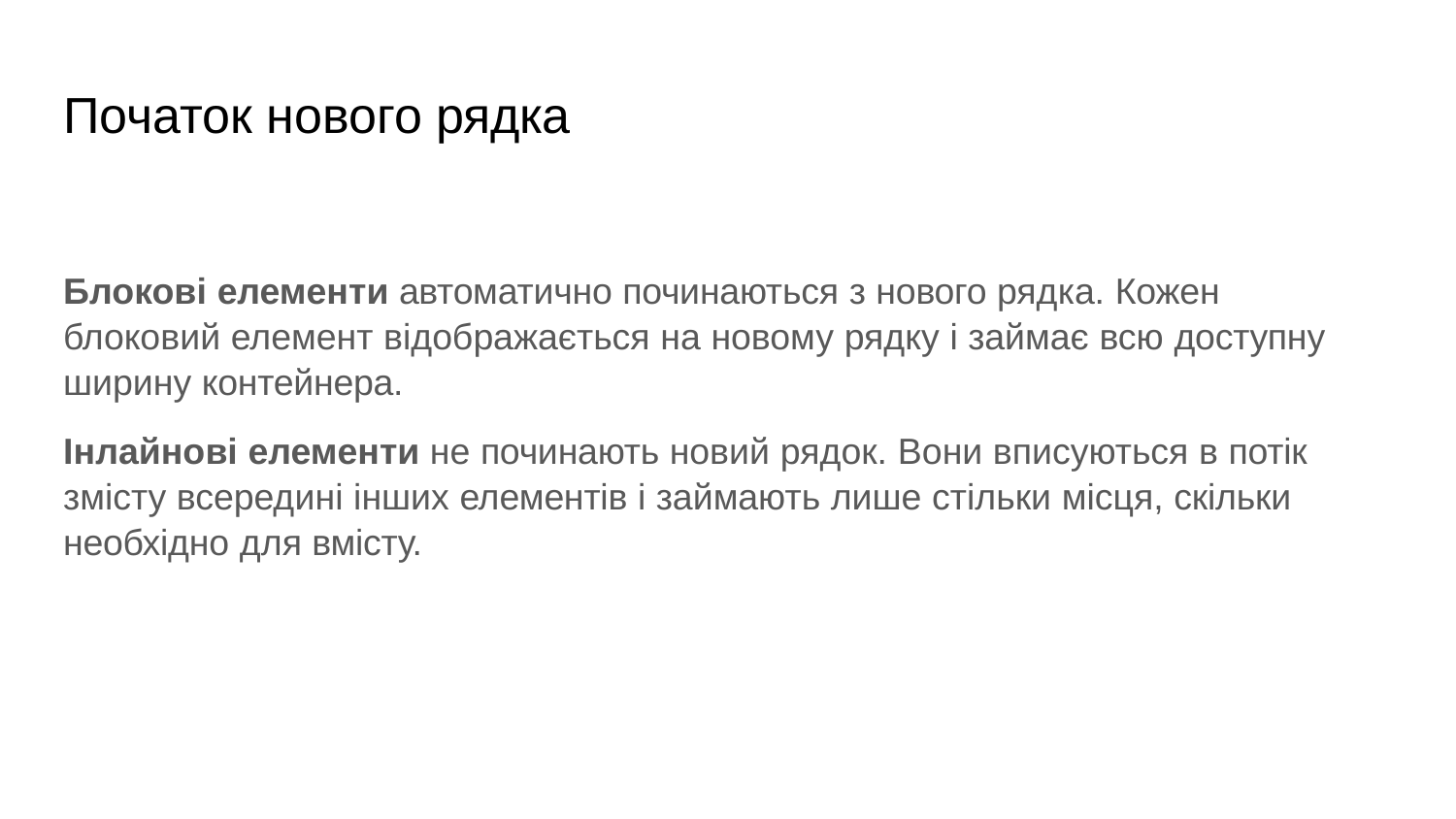

# Початок нового рядка
Блокові елементи автоматично починаються з нового рядка. Кожен блоковий елемент відображається на новому рядку і займає всю доступну ширину контейнера.
Інлайнові елементи не починають новий рядок. Вони вписуються в потік змісту всередині інших елементів і займають лише стільки місця, скільки необхідно для вмісту.